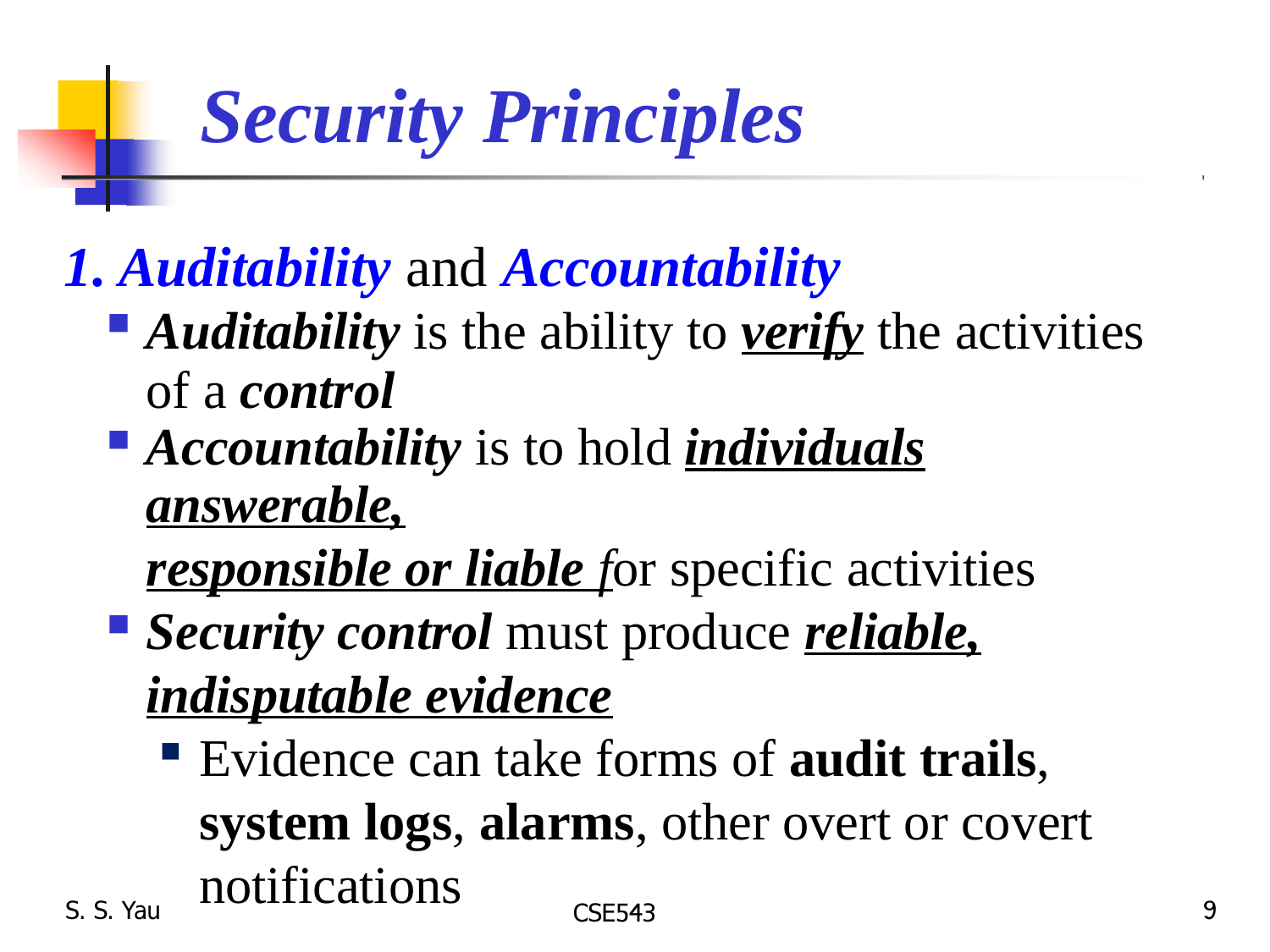

# Security Principles
1. Auditability and Accountability
Auditability is the ability to verify the activities of a control
Accountability is to hold individuals answerable,
responsible or liable for specific activities
Security control must produce reliable, indisputable evidence
Evidence can take forms of audit trails, system logs, alarms, other overt or covert notifications
S. S. Yau
9
CSE543